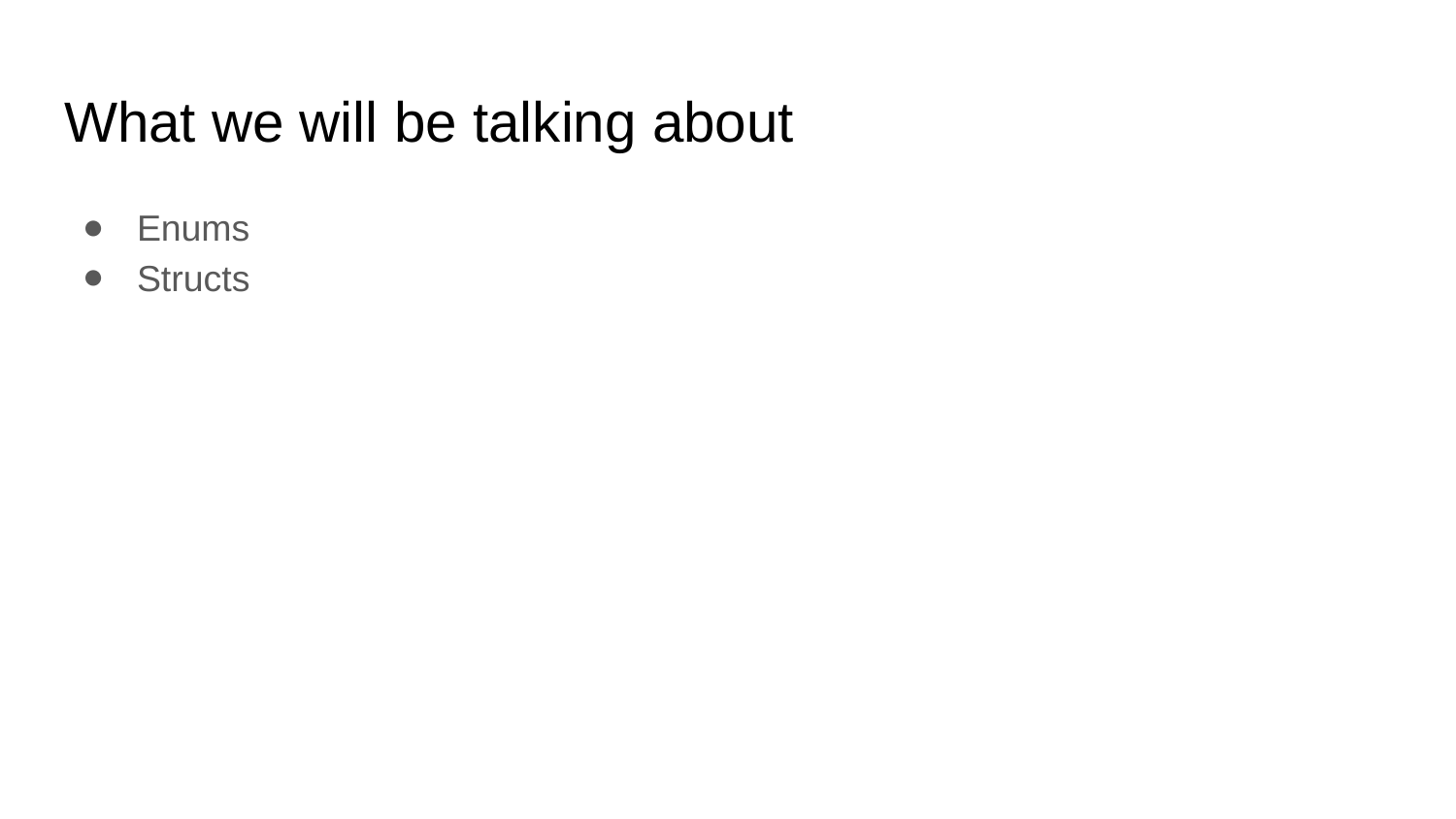

# What we will be talking about
Enums
Structs